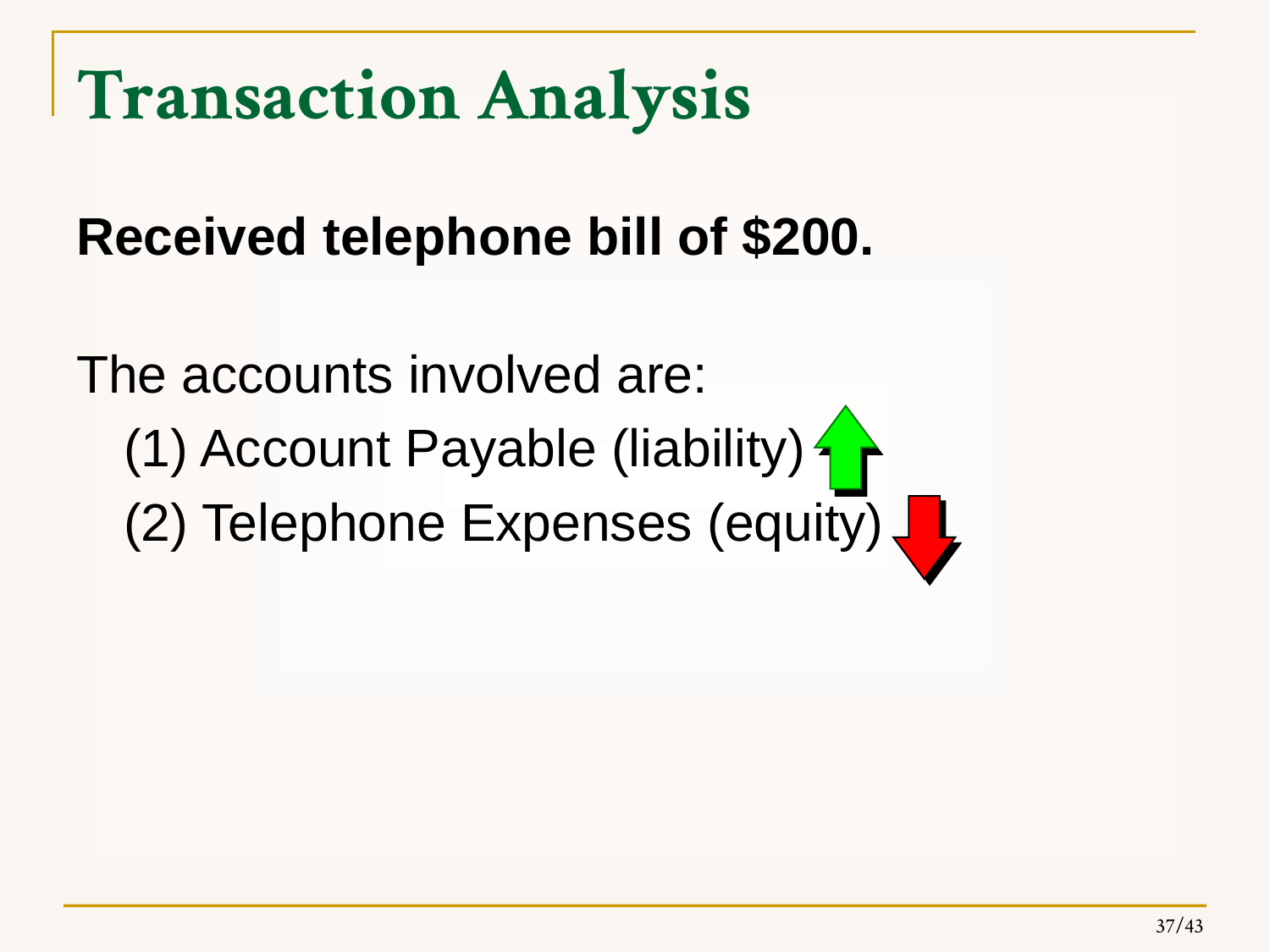

# Transaction Analysis
Received telephone bill of $200.
The accounts involved are:
	(1) Account Payable (liability)
	(2) Telephone Expenses (equity)

37/43